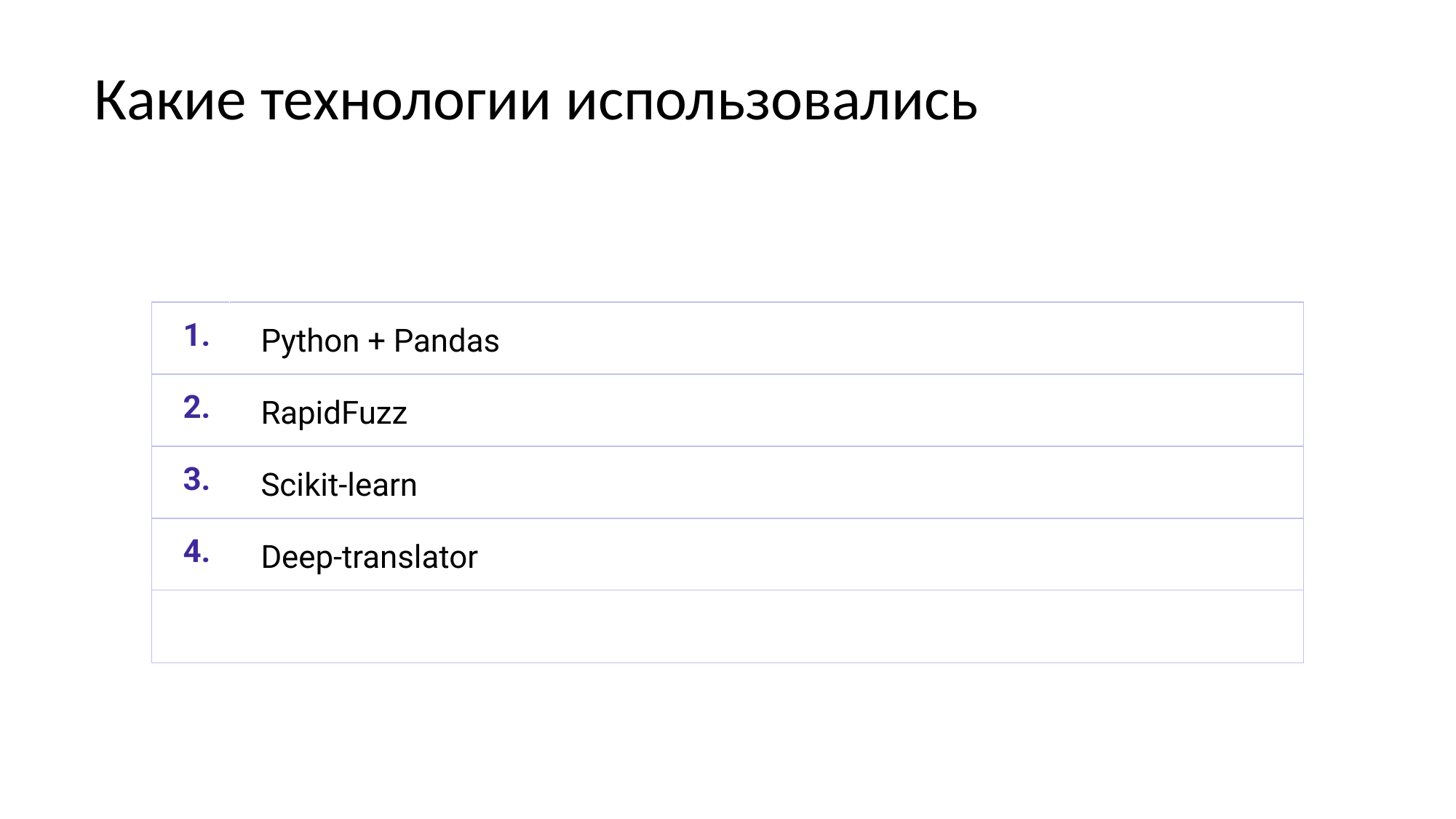

# Какие технологии использовались

| 1. | Python + Pandas |
| --- | --- |
| 2. | RapidFuzz |
| 3. | Scikit-learn |
| 4. | Deep-translator |
|  |  |